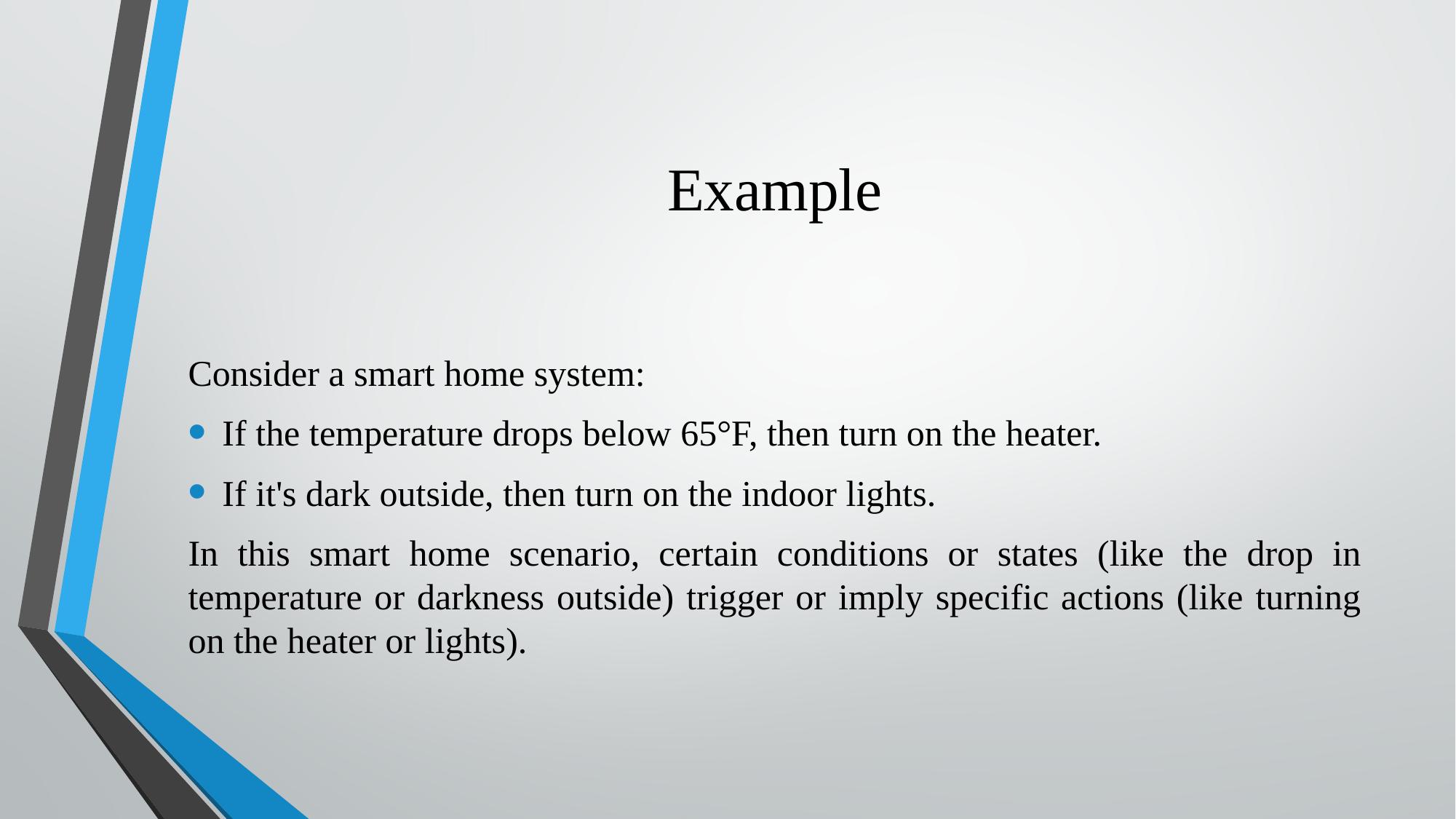

# Example
Consider a smart home system:
If the temperature drops below 65°F, then turn on the heater.
If it's dark outside, then turn on the indoor lights.
In this smart home scenario, certain conditions or states (like the drop in temperature or darkness outside) trigger or imply specific actions (like turning on the heater or lights).